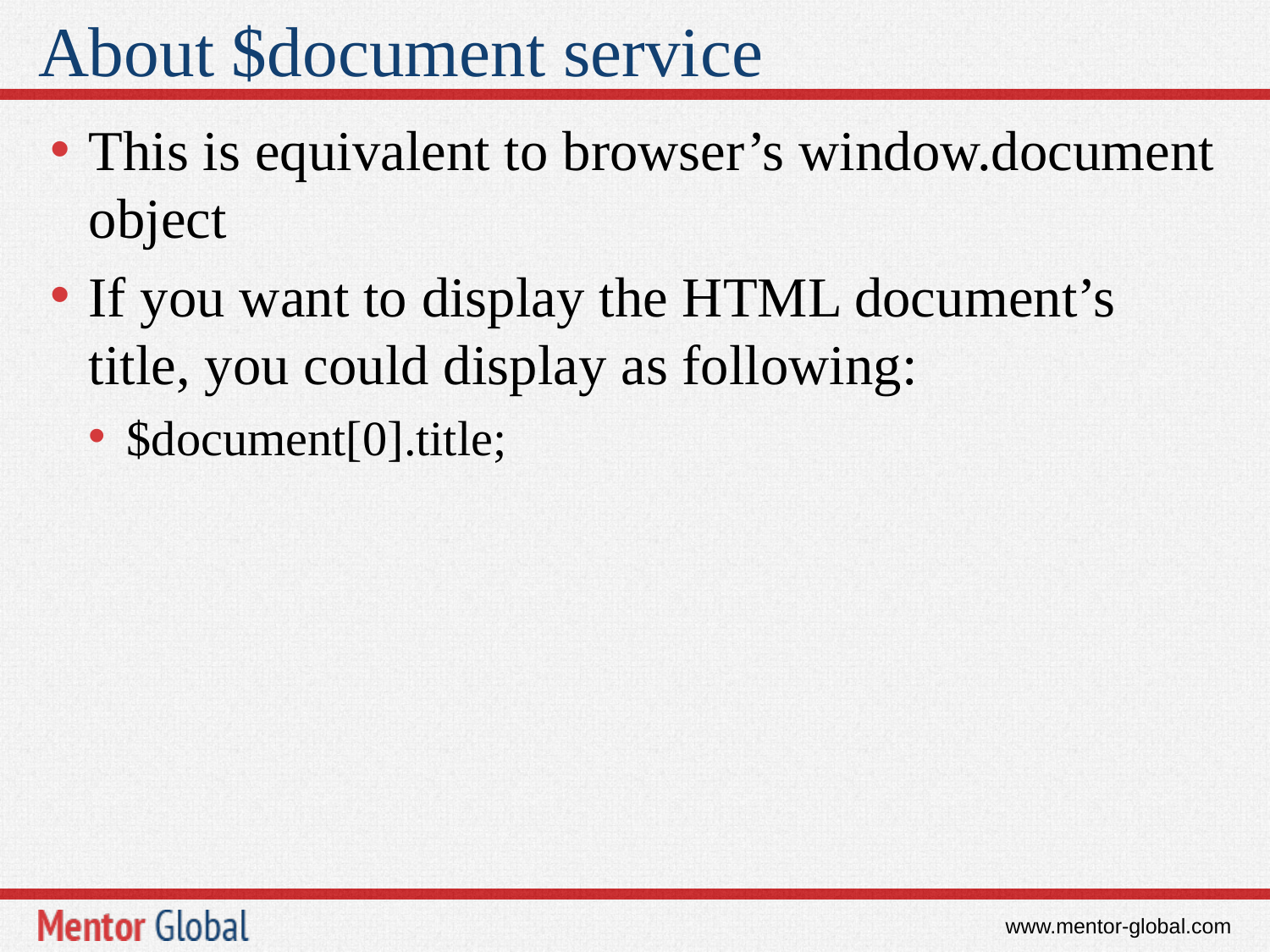

# About $document service
This is equivalent to browser’s window.document object
If you want to display the HTML document’s title, you could display as following:
$document[0].title;